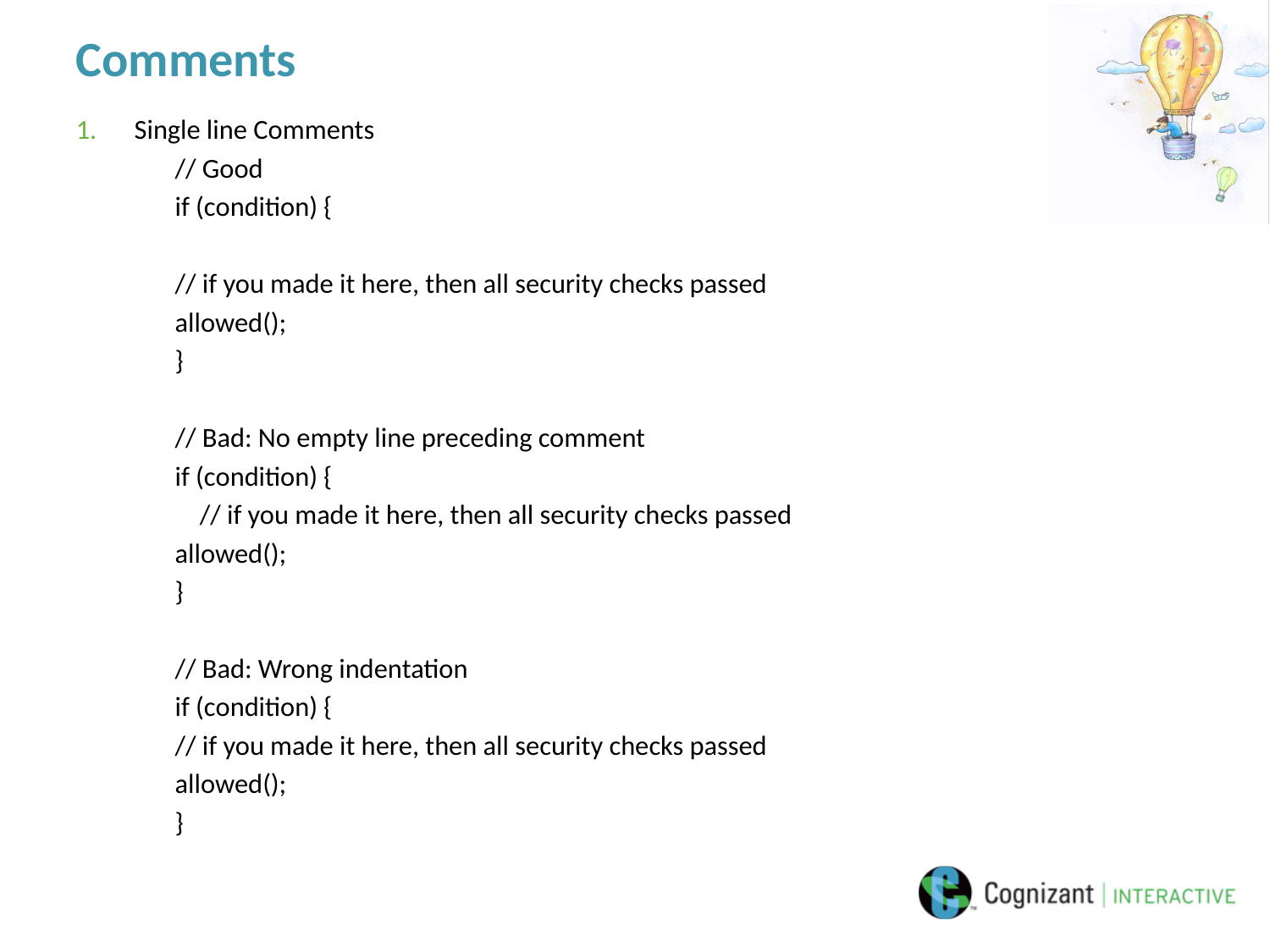

# Comments
Single line Comments
	// Good
	if (condition) {

	// if you made it here, then all security checks passed
	allowed();
	}

	// Bad: No empty line preceding comment
	if (condition) {
	    // if you made it here, then all security checks passed
		allowed();
		}

	// Bad: Wrong indentation
		if (condition) {
		// if you made it here, then all security checks passed
			allowed();
			}